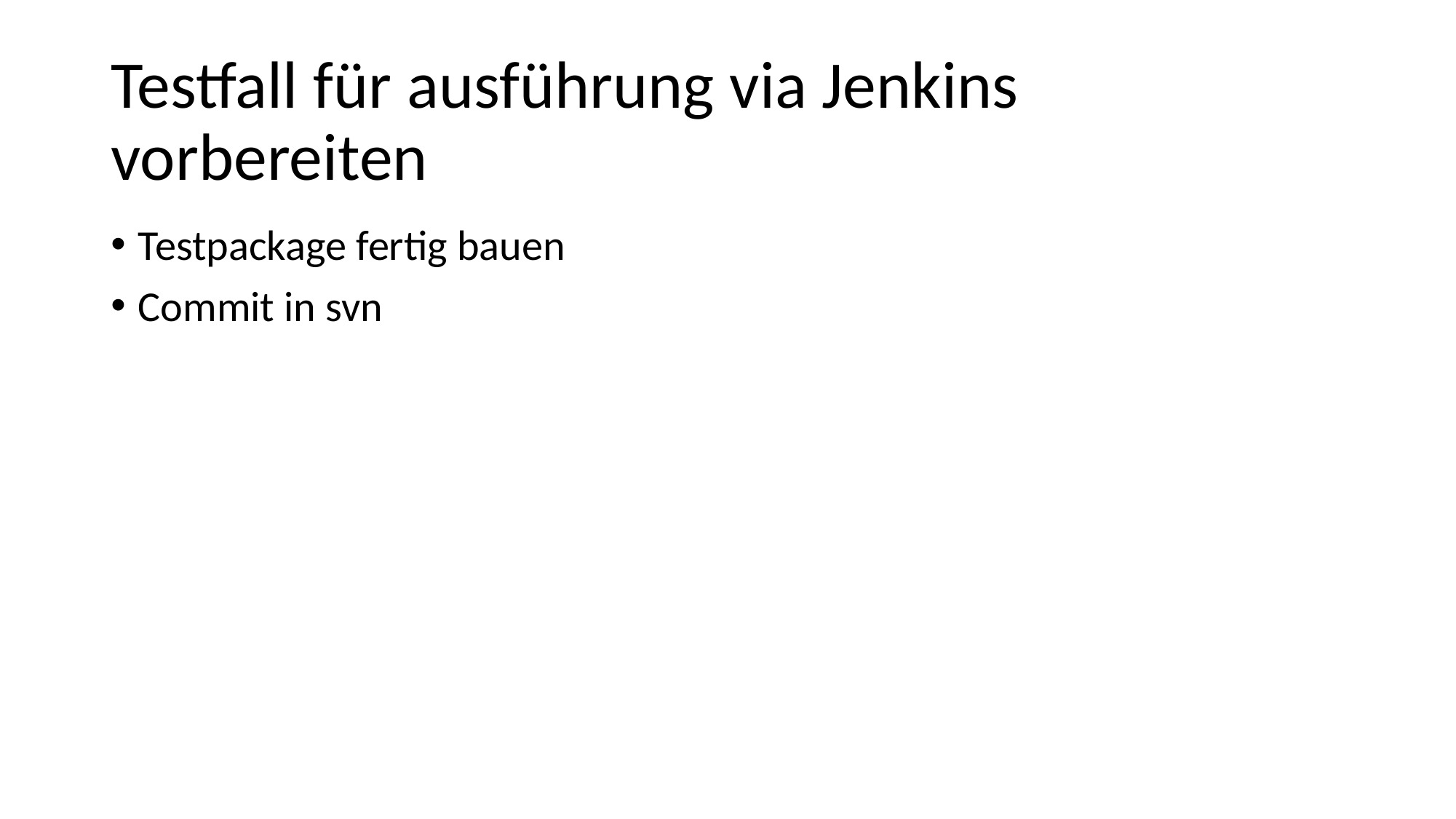

# Testfall für ausführung via Jenkins vorbereiten
Testpackage fertig bauen
Commit in svn